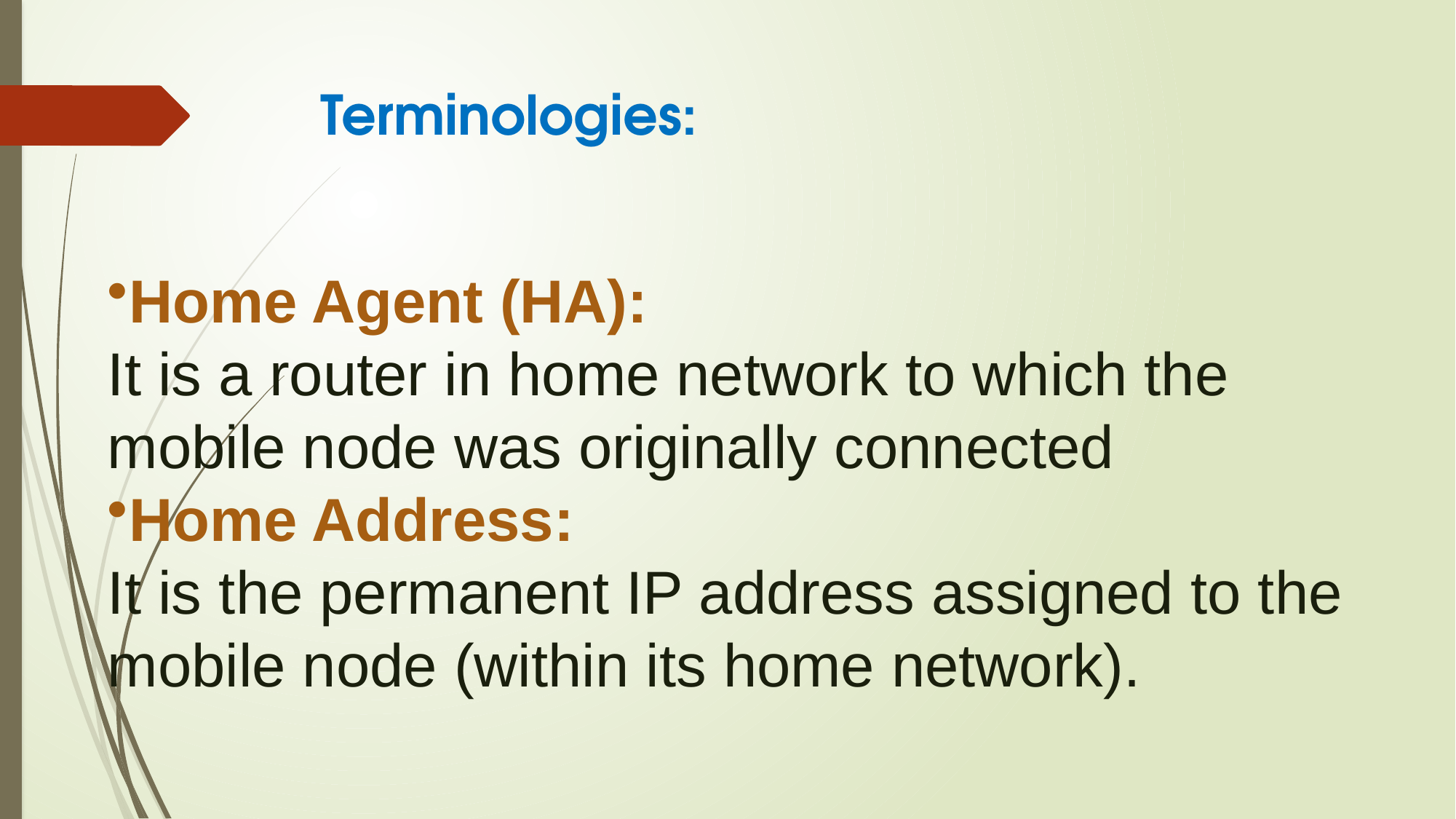

# Terminologies:
Home Agent (HA):
It is a router in home network to which the mobile node was originally connected
Home Address:
It is the permanent IP address assigned to the mobile node (within its home network).